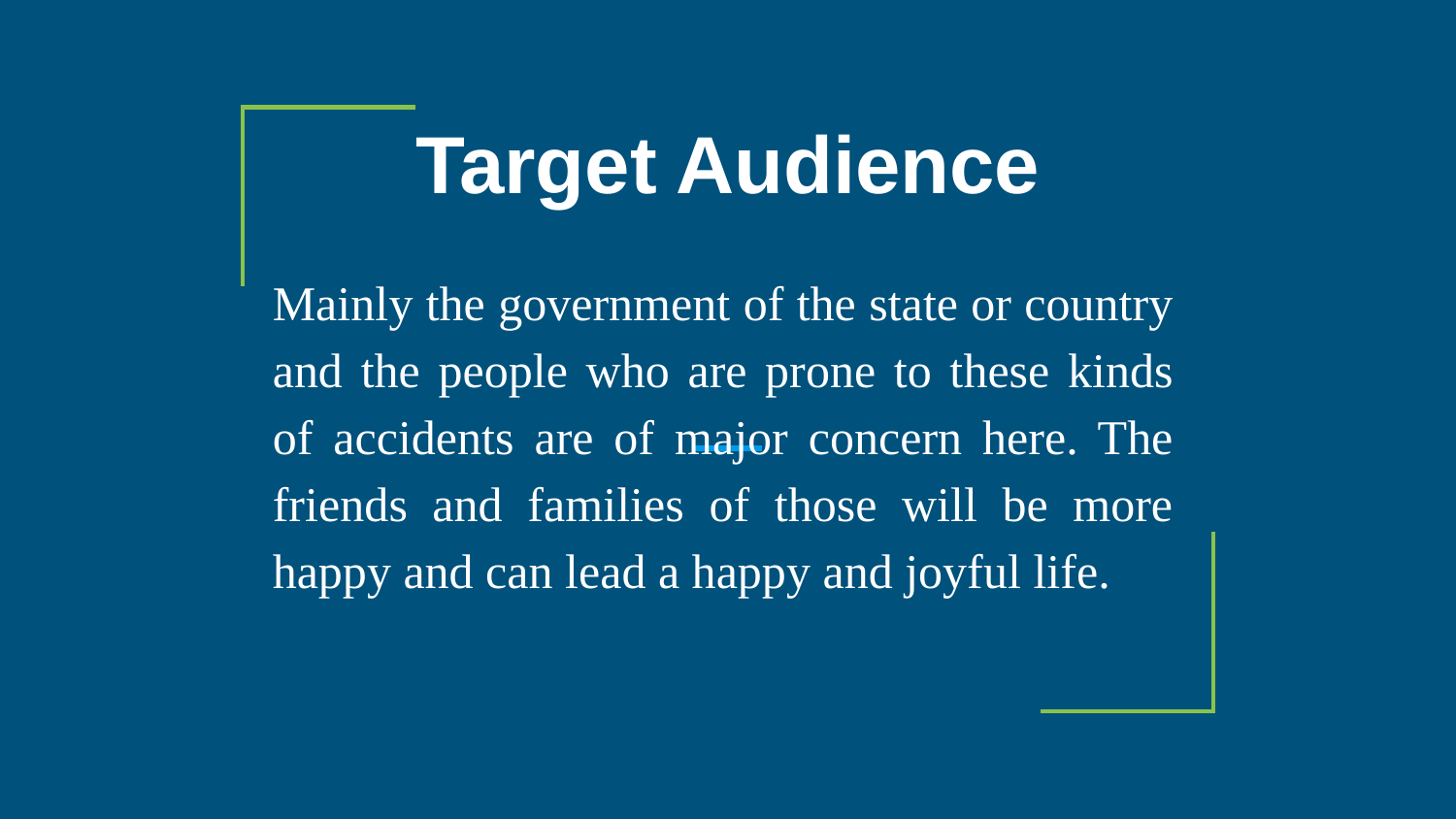

# Target Audience
Mainly the government of the state or country and the people who are prone to these kinds of accidents are of major concern here. The friends and families of those will be more happy and can lead a happy and joyful life.